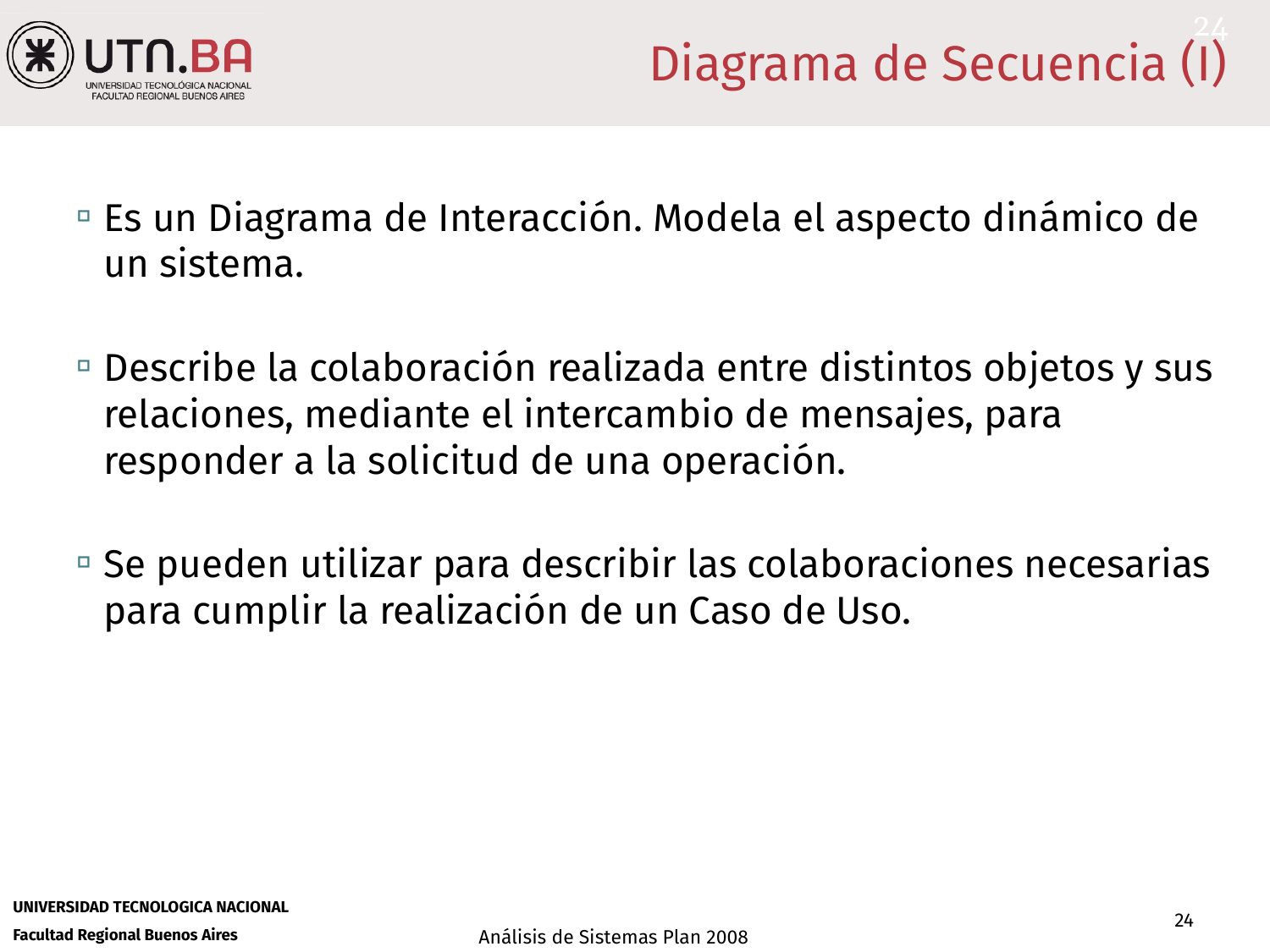

# Diagrama de Secuencia (I)
24
Es un Diagrama de Interacción. Modela el aspecto dinámico de un sistema.

Describe la colaboración realizada entre distintos objetos y sus relaciones, mediante el intercambio de mensajes, para responder a la solicitud de una operación.

Se pueden utilizar para describir las colaboraciones necesarias para cumplir la realización de un Caso de Uso.